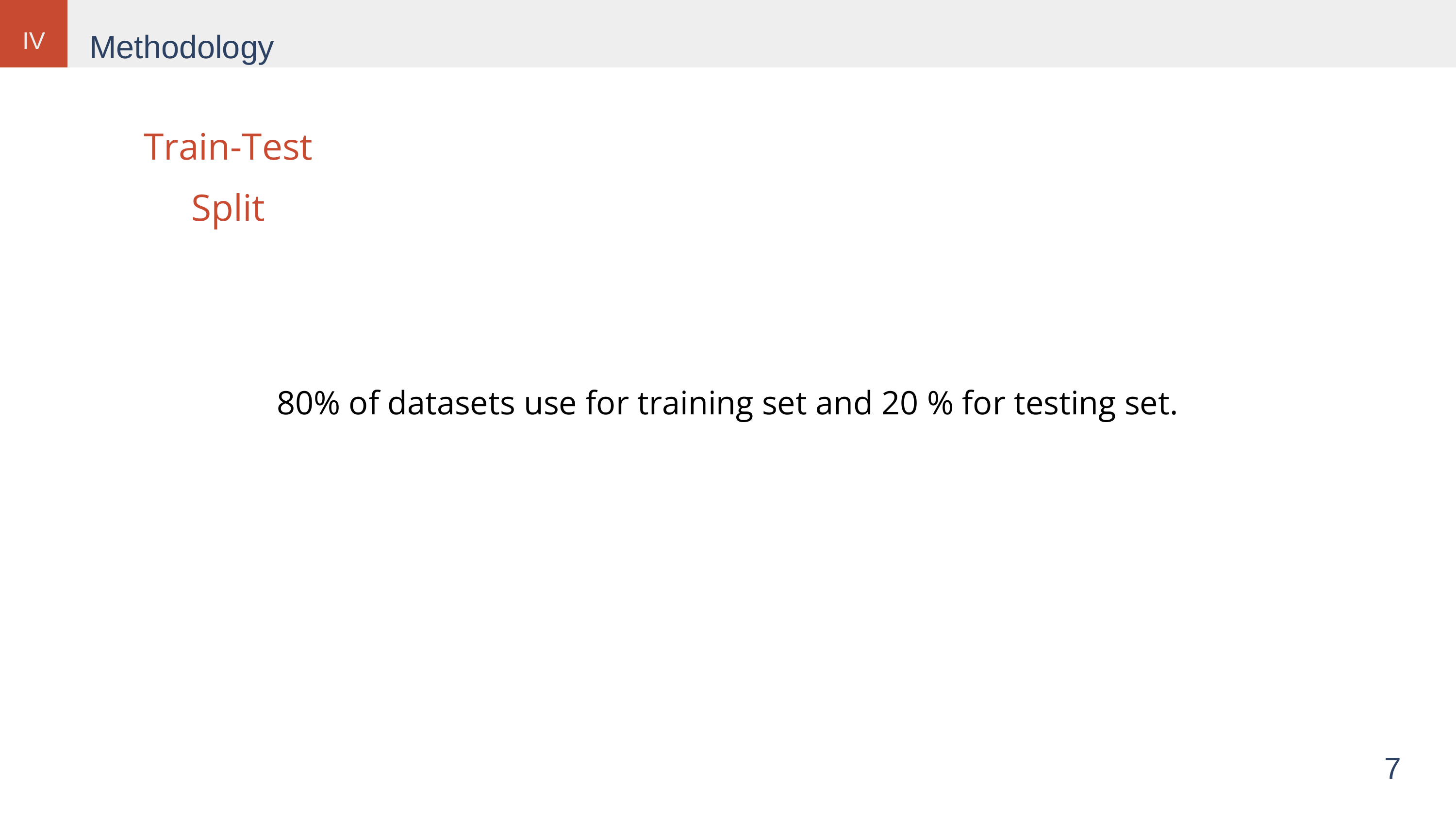

Methodology
IV
Train-Test Split

80% of datasets use for training set and 20 % for testing set.
7